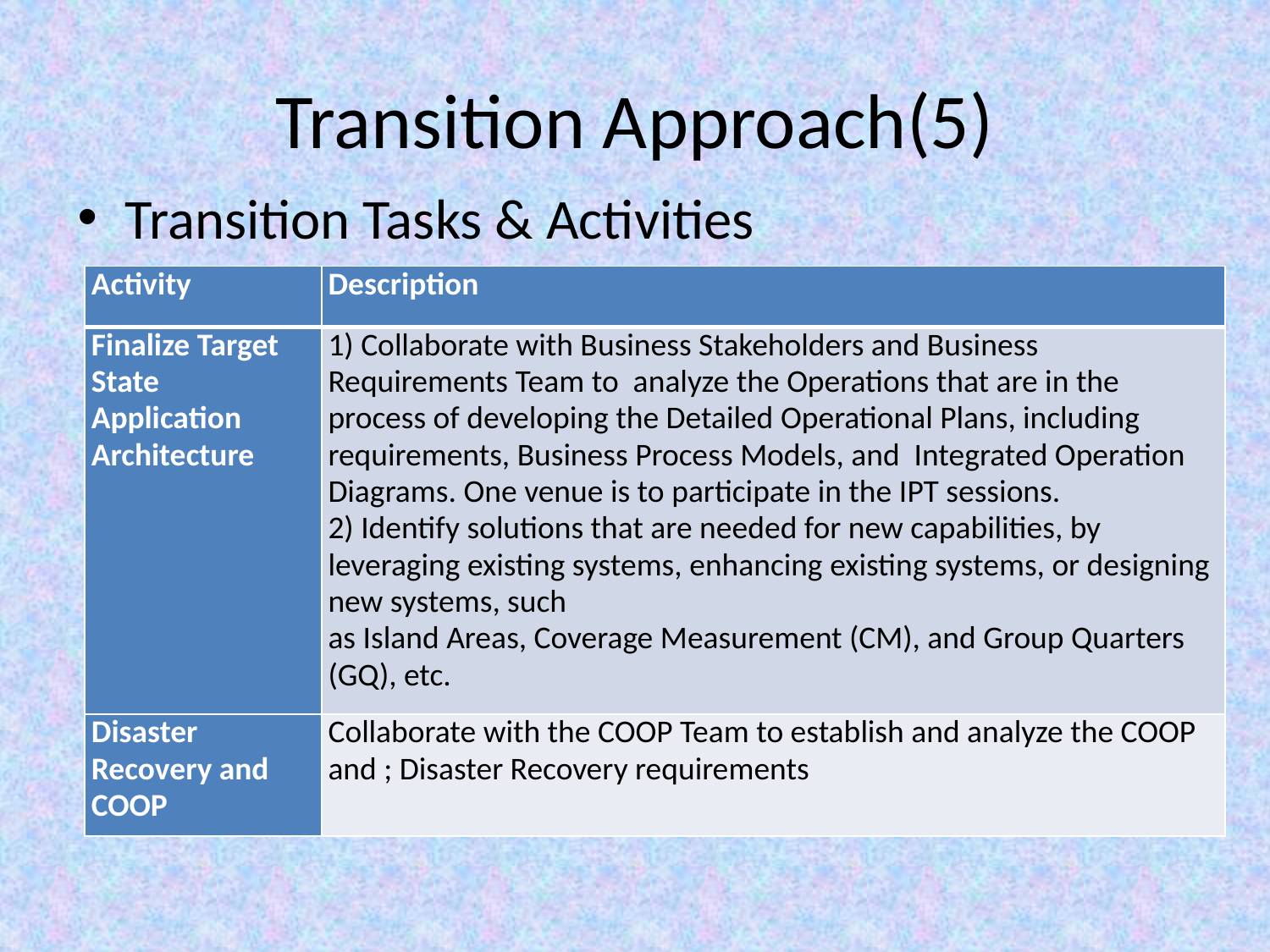

# Transition Approach(5)
Transition Tasks & Activities
| Activity | Description |
| --- | --- |
| Finalize Target State Application Architecture | 1) Collaborate with Business Stakeholders and Business Requirements Team to analyze the Operations that are in the process of developing the Detailed Operational Plans, including requirements, Business Process Models, and Integrated Operation Diagrams. One venue is to participate in the IPT sessions. 2) Identify solutions that are needed for new capabilities, by leveraging existing systems, enhancing existing systems, or designing new systems, such as Island Areas, Coverage Measurement (CM), and Group Quarters (GQ), etc. |
| Disaster Recovery and COOP | Collaborate with the COOP Team to establish and analyze the COOP and ; Disaster Recovery requirements |